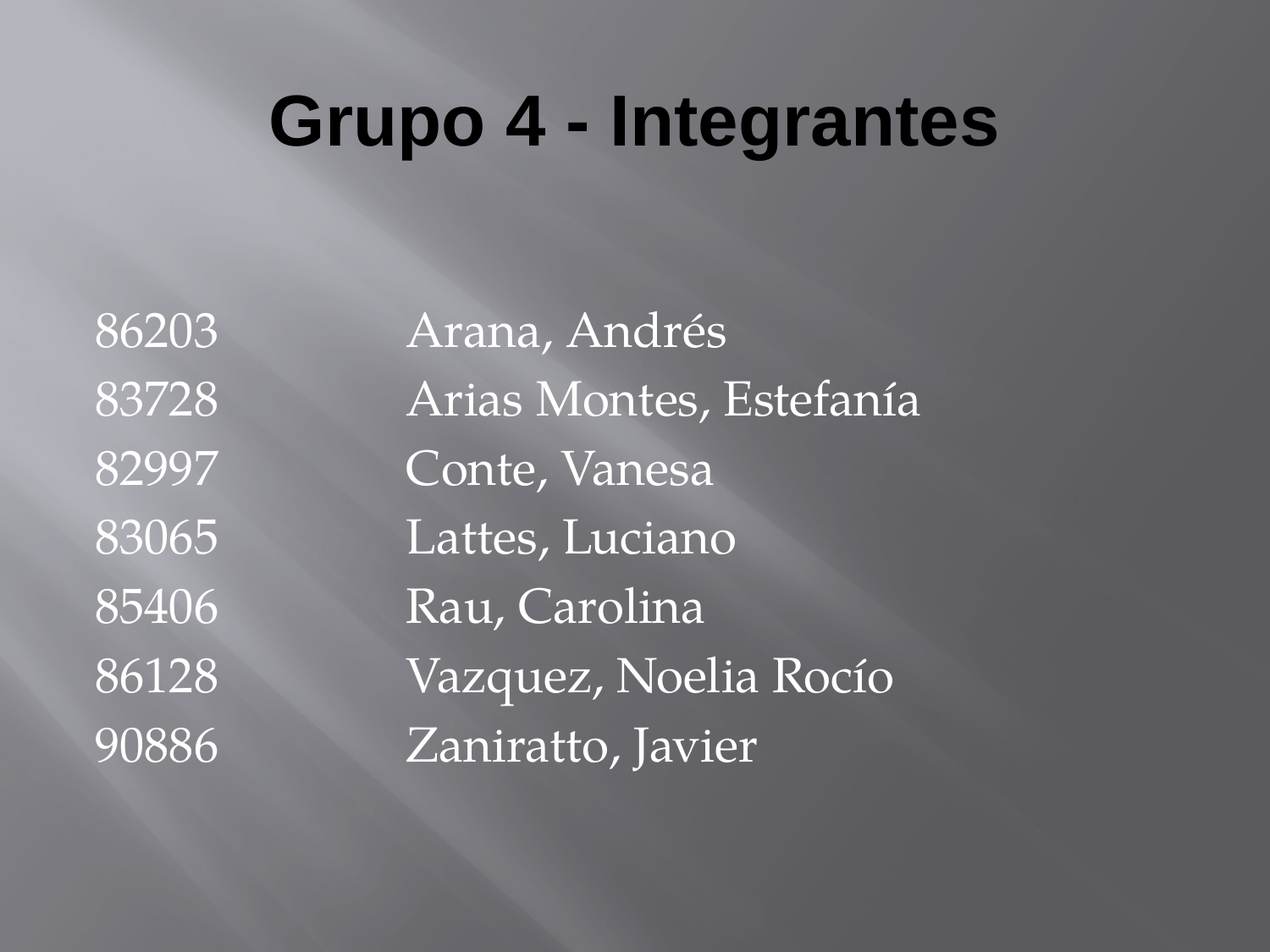

# Grupo 4 - Integrantes

86203		Arana, Andrés
83728		Arias Montes, Estefanía
82997		Conte, Vanesa
83065		Lattes, Luciano
85406		Rau, Carolina
86128		Vazquez, Noelia Rocío
90886		Zaniratto, Javier